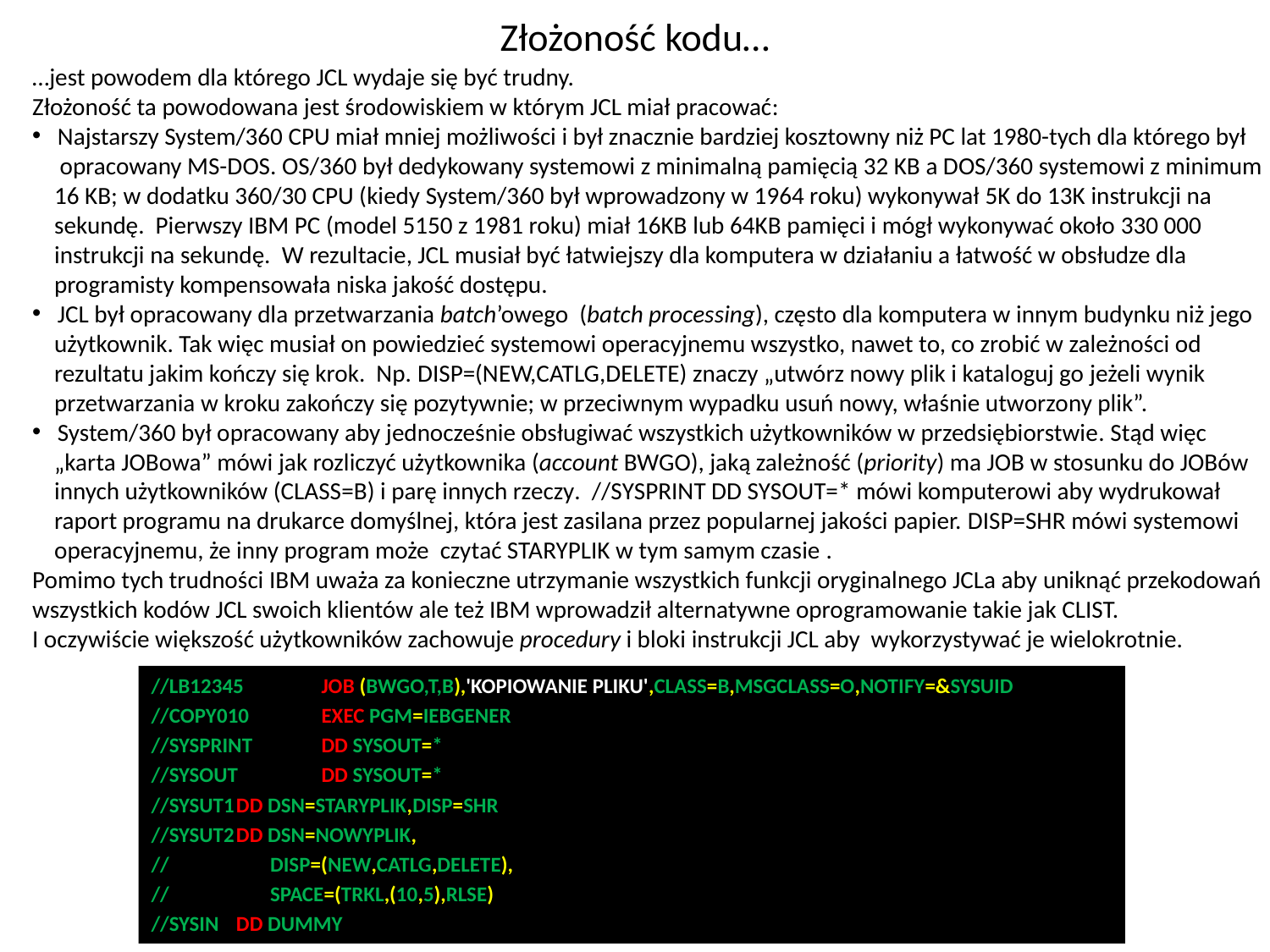

# Złożoność kodu…
…jest powodem dla którego JCL wydaje się być trudny.
Złożoność ta powodowana jest środowiskiem w którym JCL miał pracować:
   Najstarszy System/360 CPU miał mniej możliwości i był znacznie bardziej kosztowny niż PC lat 1980-tych dla którego był
     opracowany MS-DOS. OS/360 był dedykowany systemowi z minimalną pamięcią 32 KB a DOS/360 systemowi z minimum
    16 KB; w dodatku 360/30 CPU (kiedy System/360 był wprowadzony w 1964 roku) wykonywał 5K do 13K instrukcji na
    sekundę.  Pierwszy IBM PC (model 5150 z 1981 roku) miał 16KB lub 64KB pamięci i mógł wykonywać około 330 000
    instrukcji na sekundę.  W rezultacie, JCL musiał być łatwiejszy dla komputera w działaniu a łatwość w obsłudze dla
    programisty kompensowała niska jakość dostępu.
   JCL był opracowany dla przetwarzania batch’owego  (batch processing), często dla komputera w innym budynku niż jego
    użytkownik. Tak więc musiał on powiedzieć systemowi operacyjnemu wszystko, nawet to, co zrobić w zależności od
    rezultatu jakim kończy się krok.  Np. DISP=(NEW,CATLG,DELETE) znaczy „utwórz nowy plik i kataloguj go jeżeli wynik
    przetwarzania w kroku zakończy się pozytywnie; w przeciwnym wypadku usuń nowy, właśnie utworzony plik”.
   System/360 był opracowany aby jednocześnie obsługiwać wszystkich użytkowników w przedsiębiorstwie. Stąd więc
    „karta JOBowa” mówi jak rozliczyć użytkownika (account BWGO), jaką zależność (priority) ma JOB w stosunku do JOBów
    innych użytkowników (CLASS=B) i parę innych rzeczy.  //SYSPRINT DD SYSOUT=* mówi komputerowi aby wydrukował
    raport programu na drukarce domyślnej, która jest zasilana przez popularnej jakości papier. DISP=SHR mówi systemowi
    operacyjnemu, że inny program może  czytać STARYPLIK w tym samym czasie .
Pomimo tych trudności IBM uważa za konieczne utrzymanie wszystkich funkcji oryginalnego JCLa aby uniknąć przekodowań wszystkich kodów JCL swoich klientów ale też IBM wprowadził alternatywne oprogramowanie takie jak CLIST.
I oczywiście większość użytkowników zachowuje procedury i bloki instrukcji JCL aby  wykorzystywać je wielokrotnie.
//LB12345	JOB (BWGO,T,B),'KOPIOWANIE PLIKU',CLASS=B,MSGCLASS=O,NOTIFY=&SYSUID
//COPY010 	EXEC PGM=IEBGENER
//SYSPRINT 	DD SYSOUT=*
//SYSOUT 	DD SYSOUT=*
//SYSUT1	DD DSN=STARYPLIK,DISP=SHR
//SYSUT2	DD DSN=NOWYPLIK,
// 	       DISP=(NEW,CATLG,DELETE),
//	       SPACE=(TRKL,(10,5),RLSE)
//SYSIN	DD DUMMY